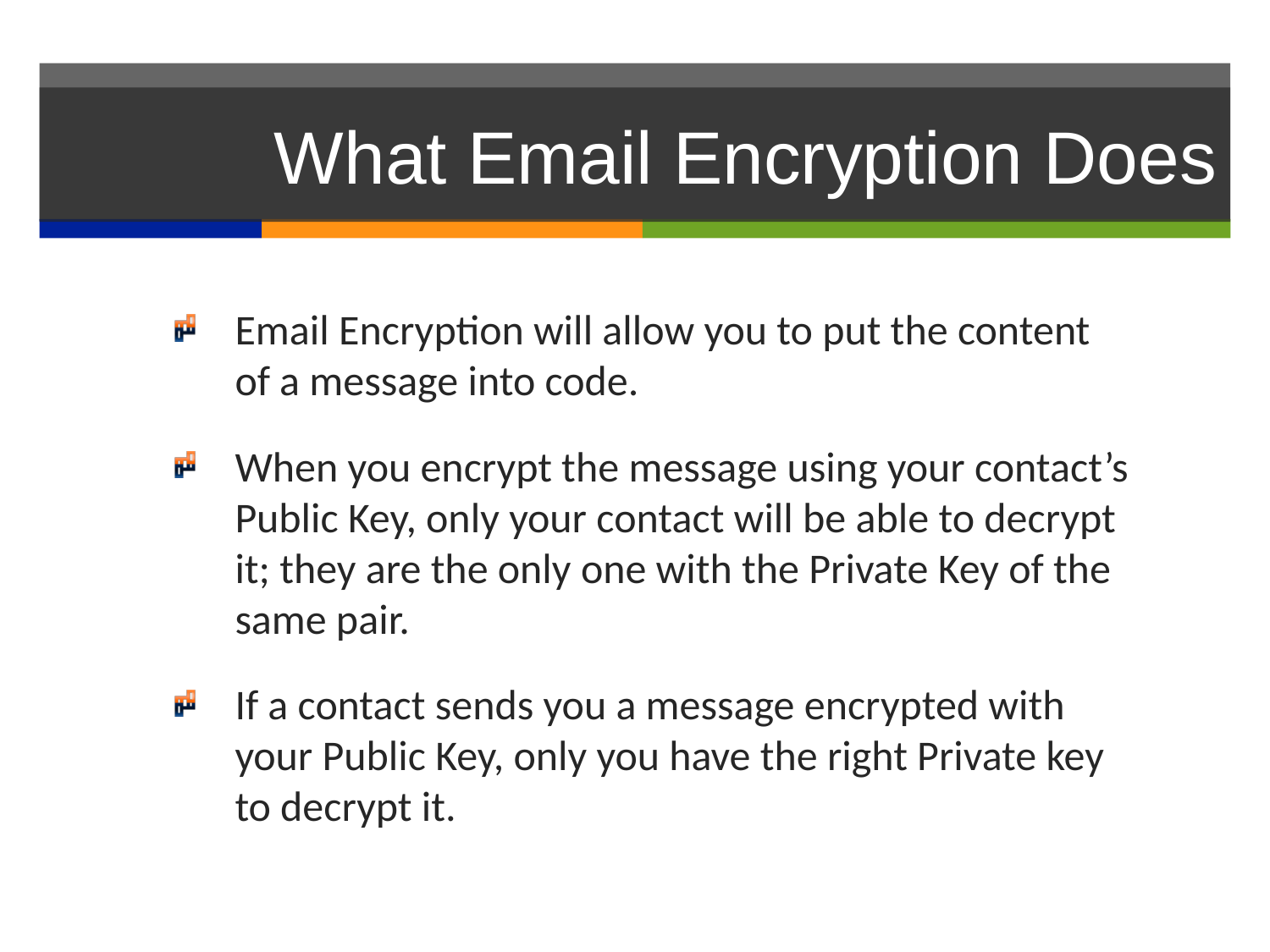

# What Email Encryption Does
Email Encryption will allow you to put the content of a message into code.
When you encrypt the message using your contact’s Public Key, only your contact will be able to decrypt it; they are the only one with the Private Key of the same pair.
If a contact sends you a message encrypted with your Public Key, only you have the right Private key to decrypt it.